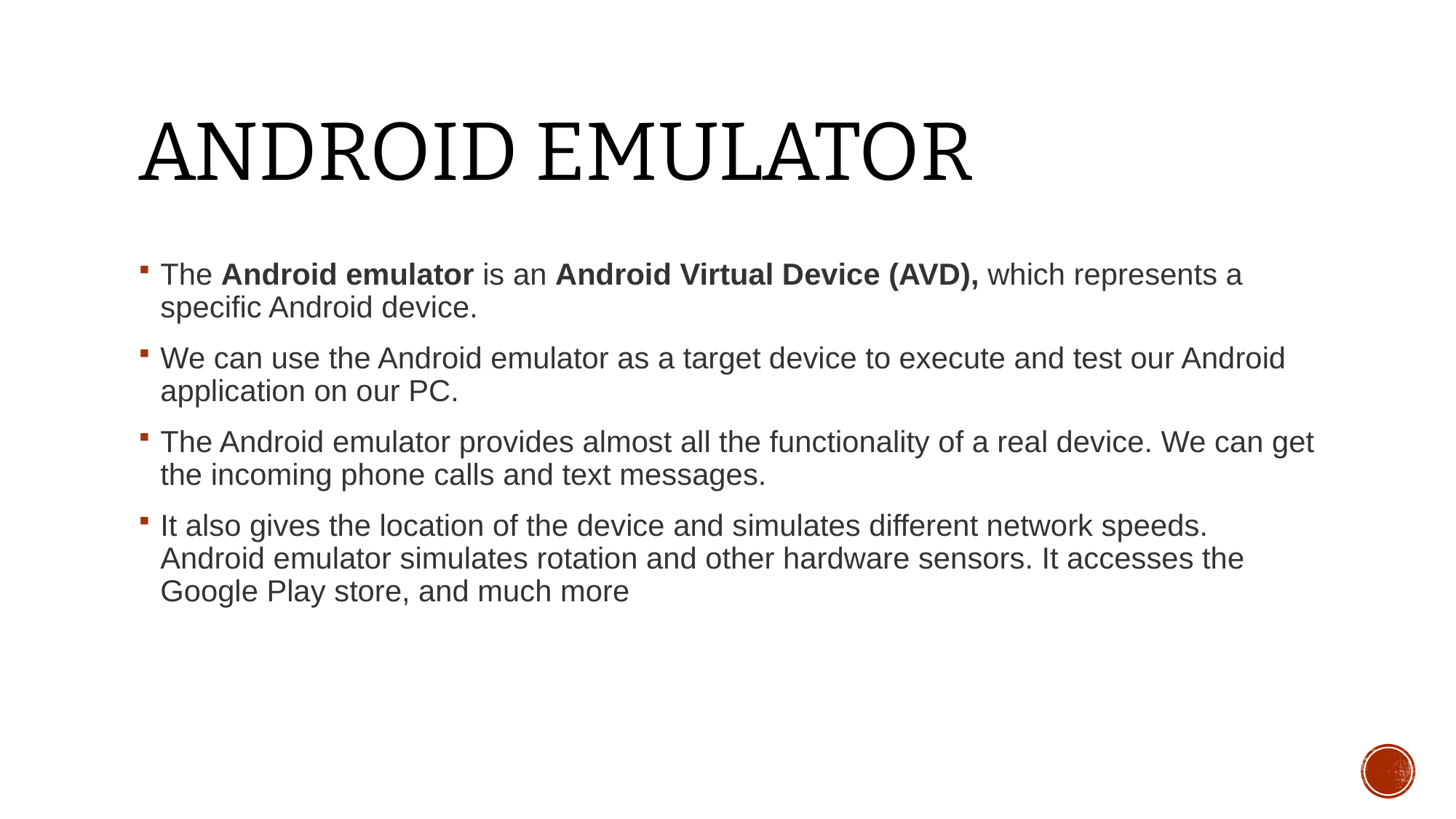

# Android Emulator
The Android emulator is an Android Virtual Device (AVD), which represents a specific Android device.
We can use the Android emulator as a target device to execute and test our Android application on our PC.
The Android emulator provides almost all the functionality of a real device. We can get the incoming phone calls and text messages.
It also gives the location of the device and simulates different network speeds. Android emulator simulates rotation and other hardware sensors. It accesses the Google Play store, and much more